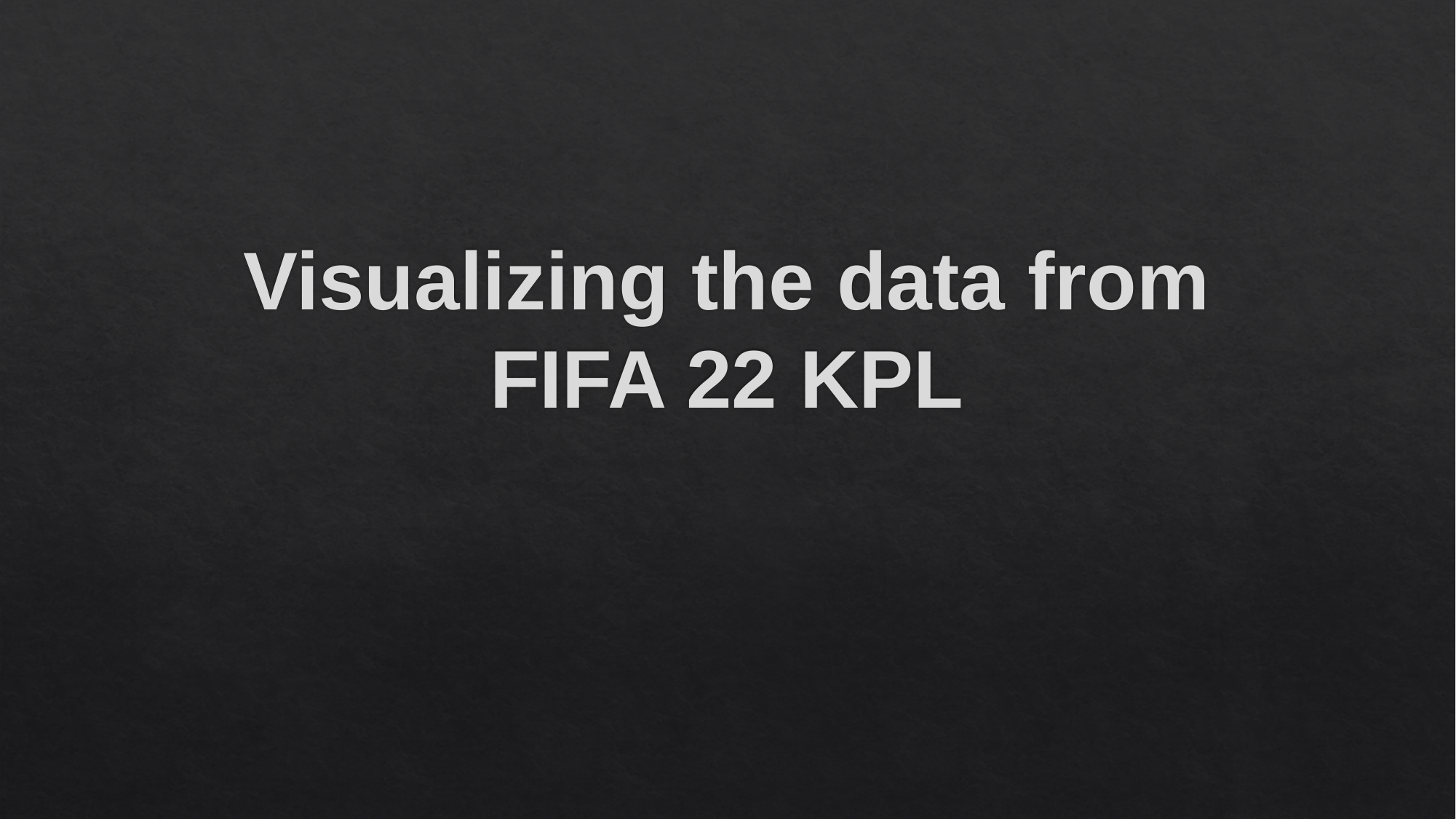

# Visualizing the data from FIFA 22 KPL